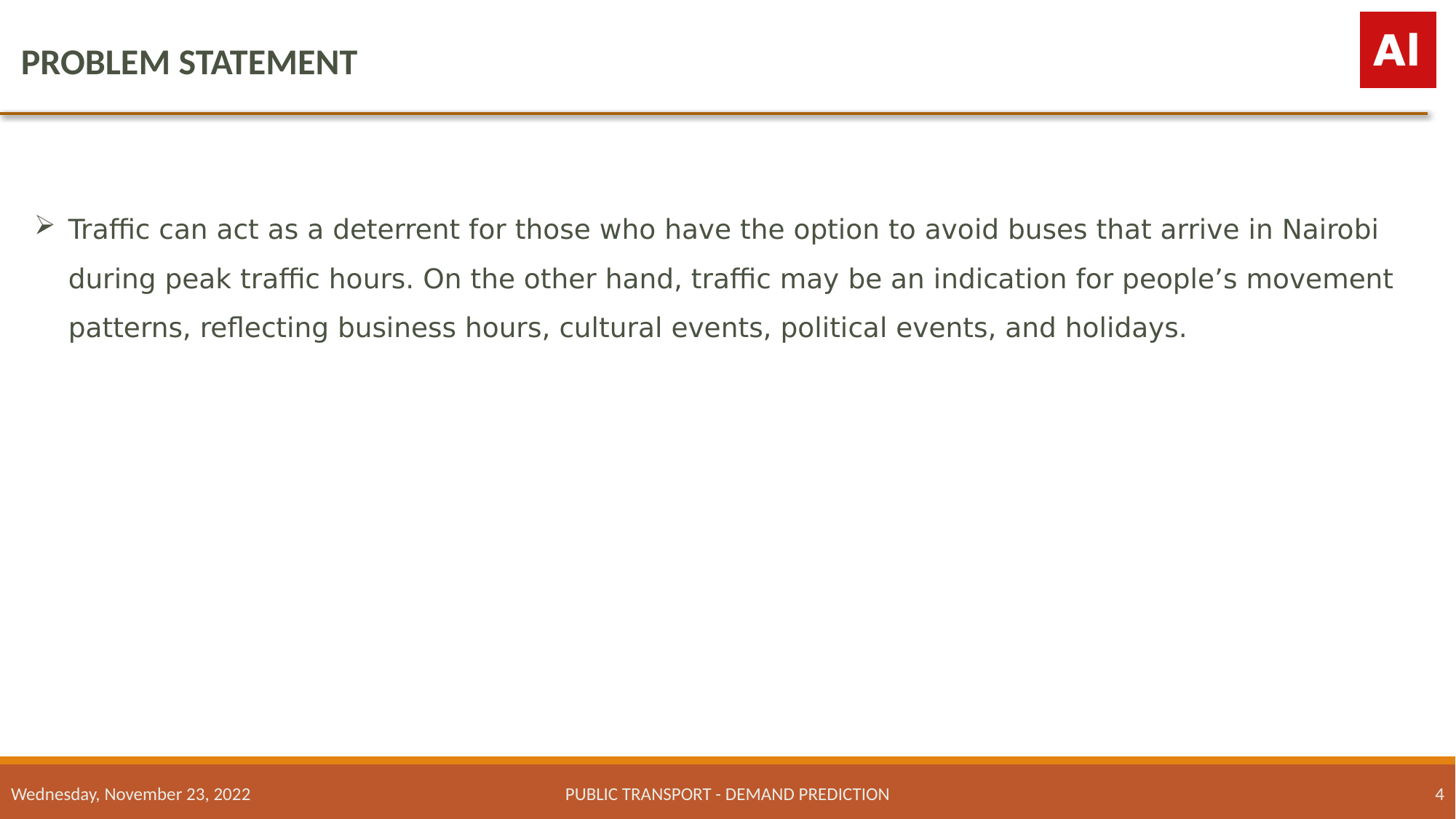

PROBLEM STATEMENT
Traffic can act as a deterrent for those who have the option to avoid buses that arrive in Nairobi during peak traffic hours. On the other hand, traffic may be an indication for people’s movement patterns, reflecting business hours, cultural events, political events, and holidays.
Wednesday, November 23, 2022
PUBLIC TRANSPORT - DEMAND PREDICTION
4